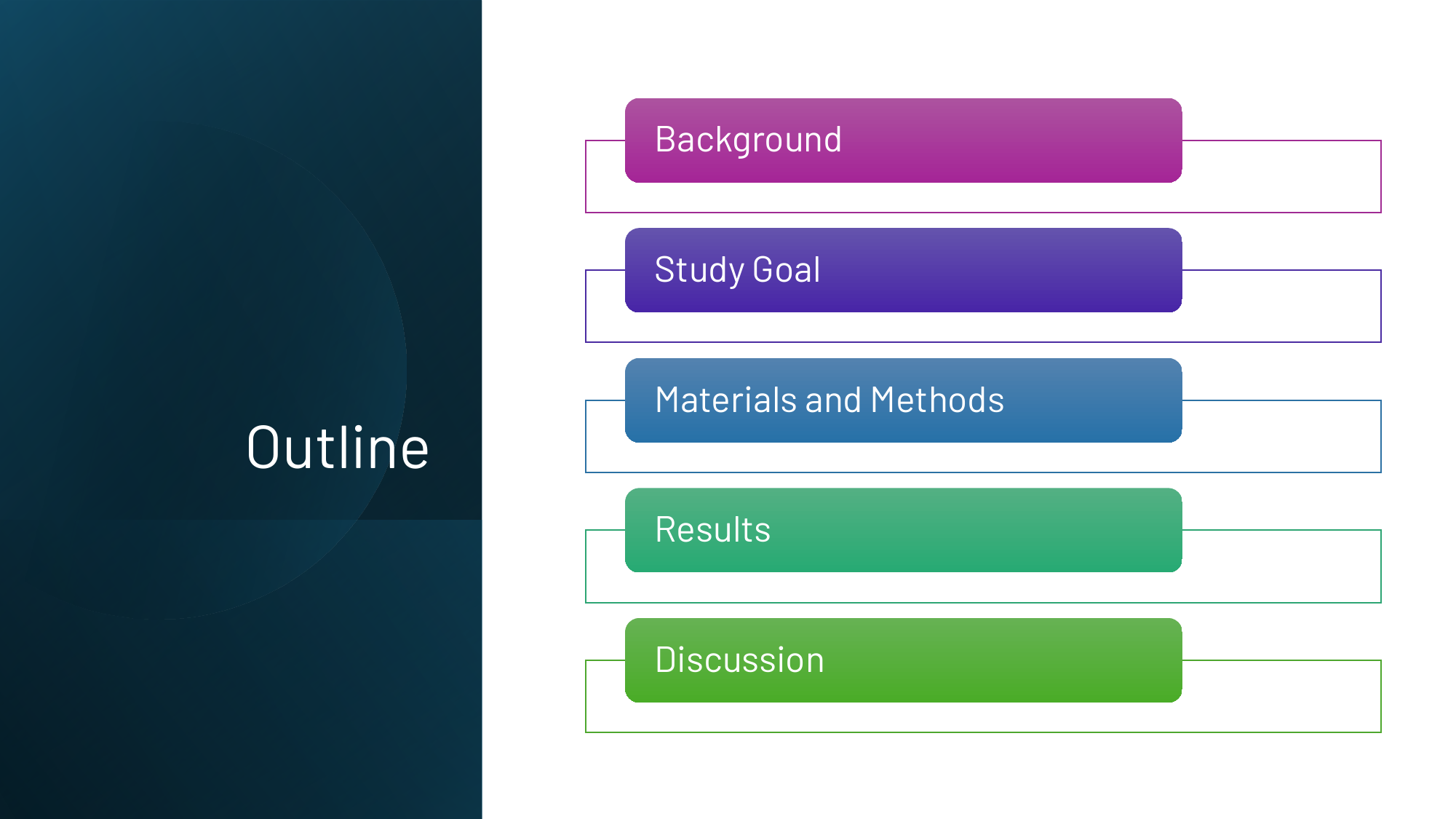

Background
Study Goal
Materials and Methods
Results
Discussion

# Outline